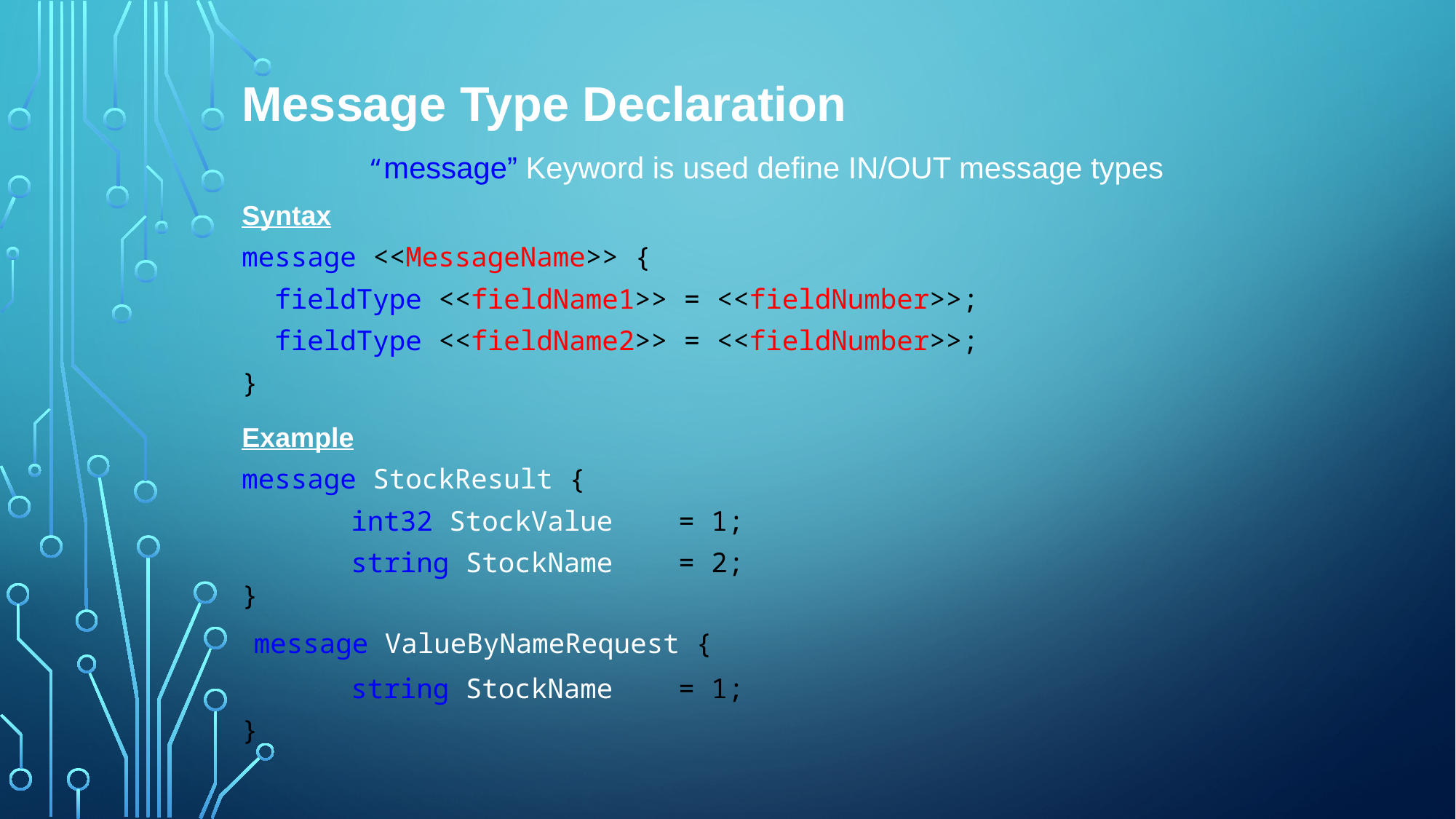

Message Type Declaration
	 “message” Keyword is used define IN/OUT message types
Syntax
message <<MessageName>> {
  fieldType <<fieldName1>> = <<fieldNumber>>;
  fieldType <<fieldName2>> = <<fieldNumber>>;
}
Example
message StockResult {
  	int32 StockValue 	= 1;
  	string StockName	= 2;
}
 message ValueByNameRequest {
	string StockName 	= 1;
}